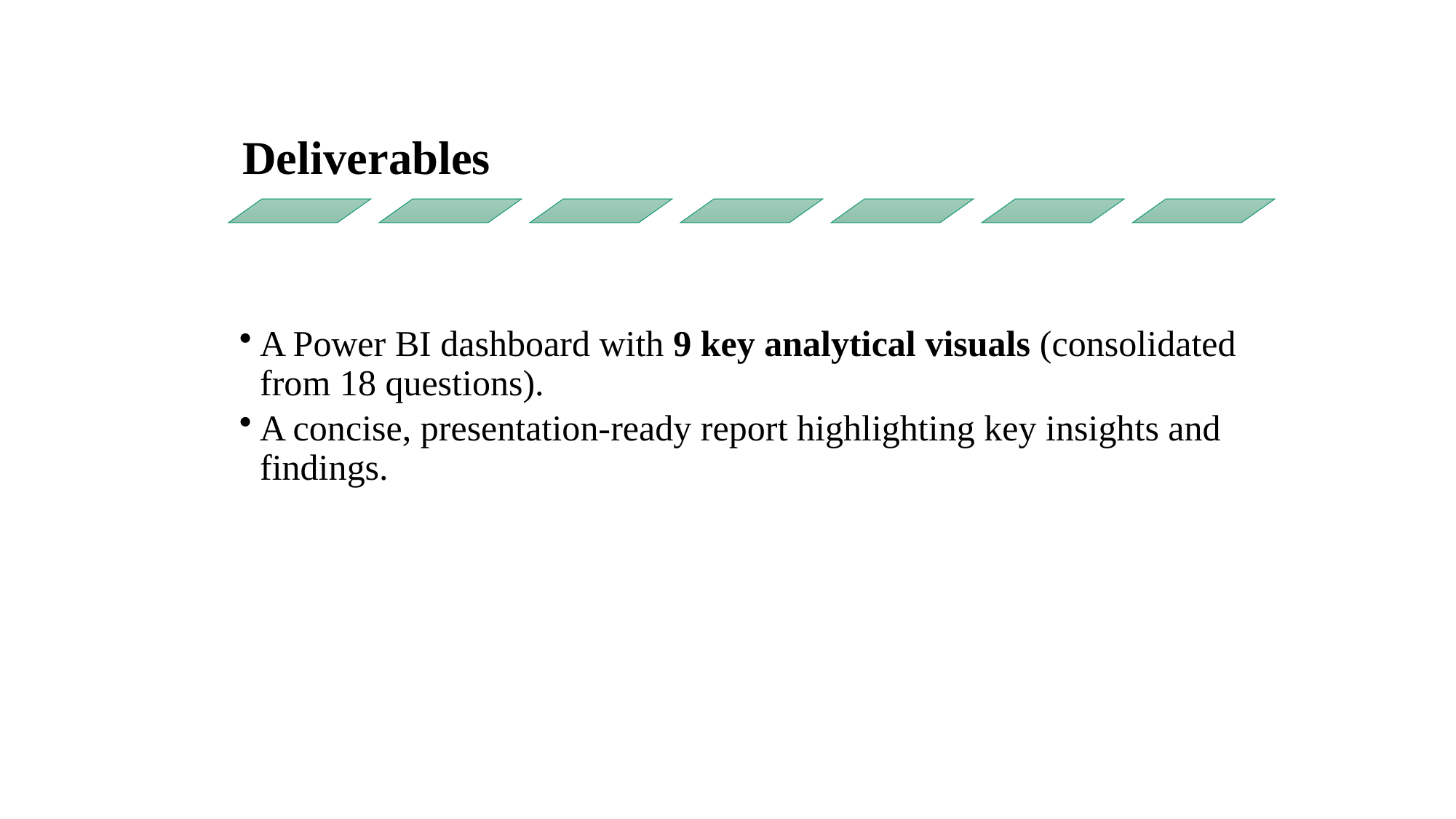

Deliverables
A Power BI dashboard with 9 key analytical visuals (consolidated from 18 questions).
A concise, presentation-ready report highlighting key insights and findings.